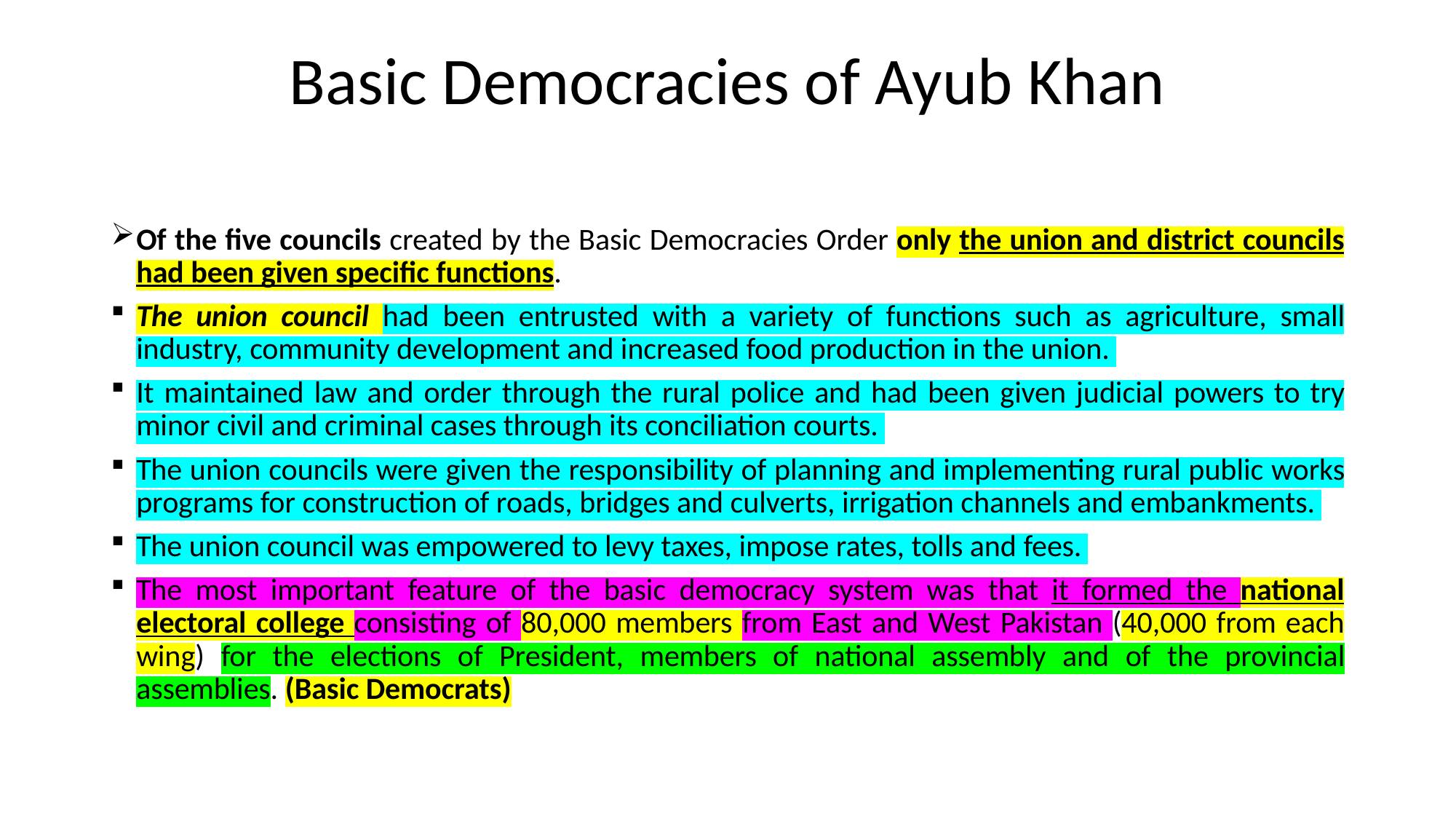

# Basic Democracies of Ayub Khan
Of the five councils created by the Basic Democracies Order only the union and district councils had been given specific functions.
The union council had been entrusted with a variety of functions such as agriculture, small industry, community development and increased food production in the union.
It maintained law and order through the rural police and had been given judicial powers to try minor civil and criminal cases through its conciliation courts.
The union councils were given the responsibility of planning and implementing rural public works programs for construction of roads, bridges and culverts, irrigation channels and embankments.
The union council was empowered to levy taxes, impose rates, tolls and fees.
The most important feature of the basic democracy system was that it formed the national electoral college consisting of 80,000 members from East and West Pakistan (40,000 from each wing) for the elections of President, members of national assembly and of the provincial assemblies. (Basic Democrats)